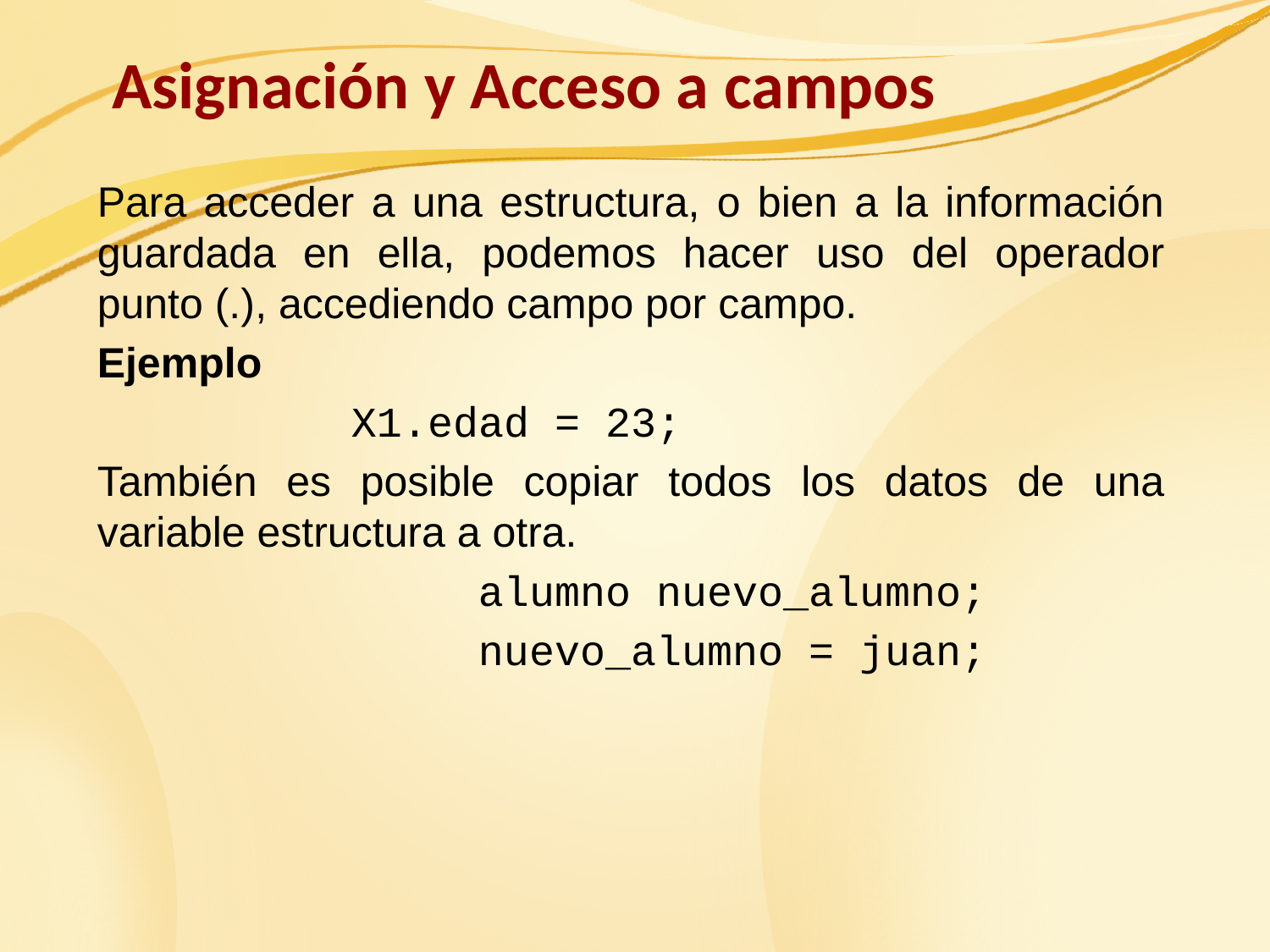

# Asignación y Acceso a campos
Para acceder a una estructura, o bien a la información guardada en ella, podemos hacer uso del operador punto (.), accediendo campo por campo.
Ejemplo
       	X1.edad = 23;
También es posible copiar todos los datos de una variable estructura a otra.
			alumno nuevo_alumno;
			nuevo_alumno = juan;